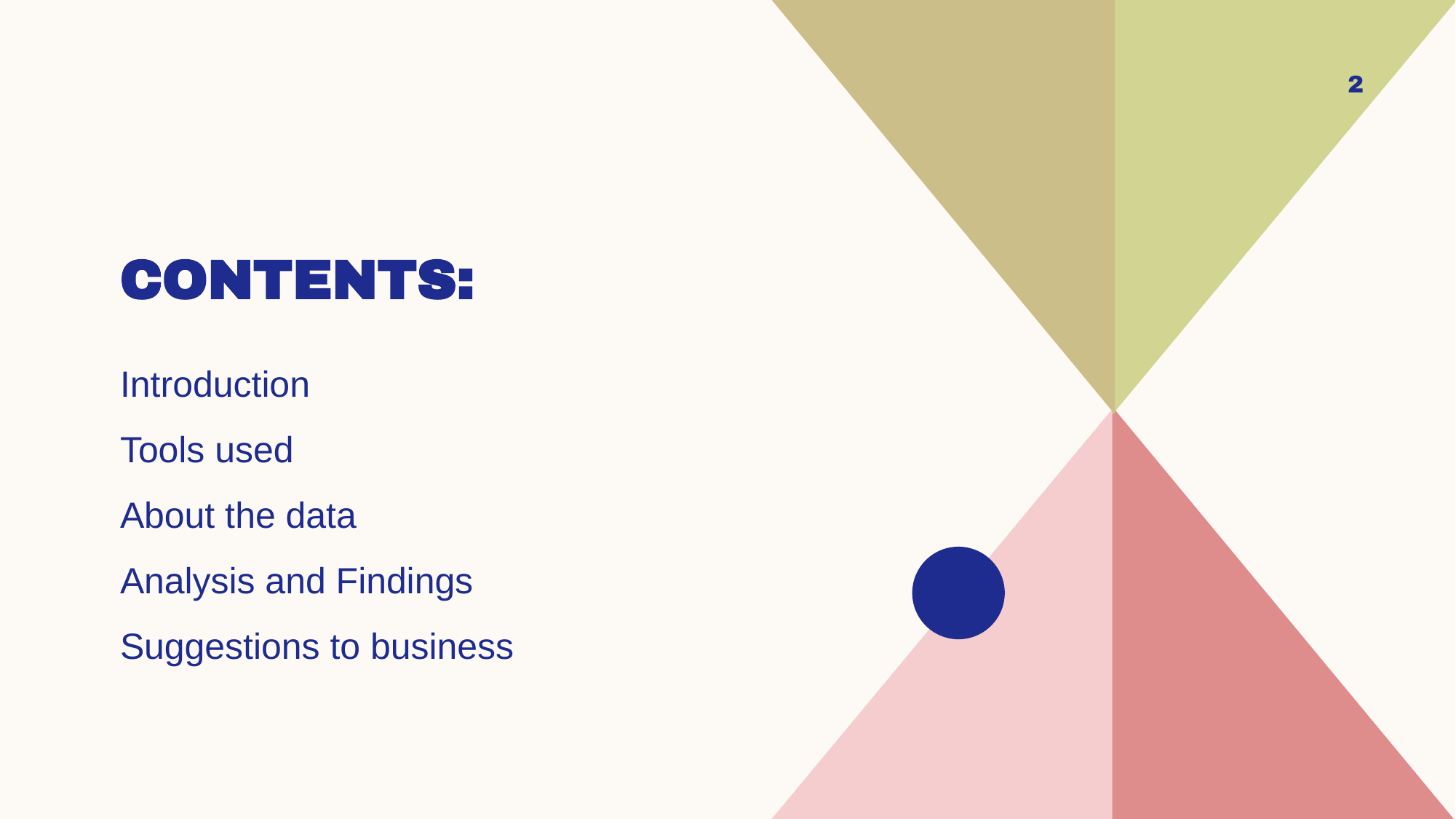

2
# Contents:
Introduction
Tools used
About the data
Analysis and Findings
Suggestions to business